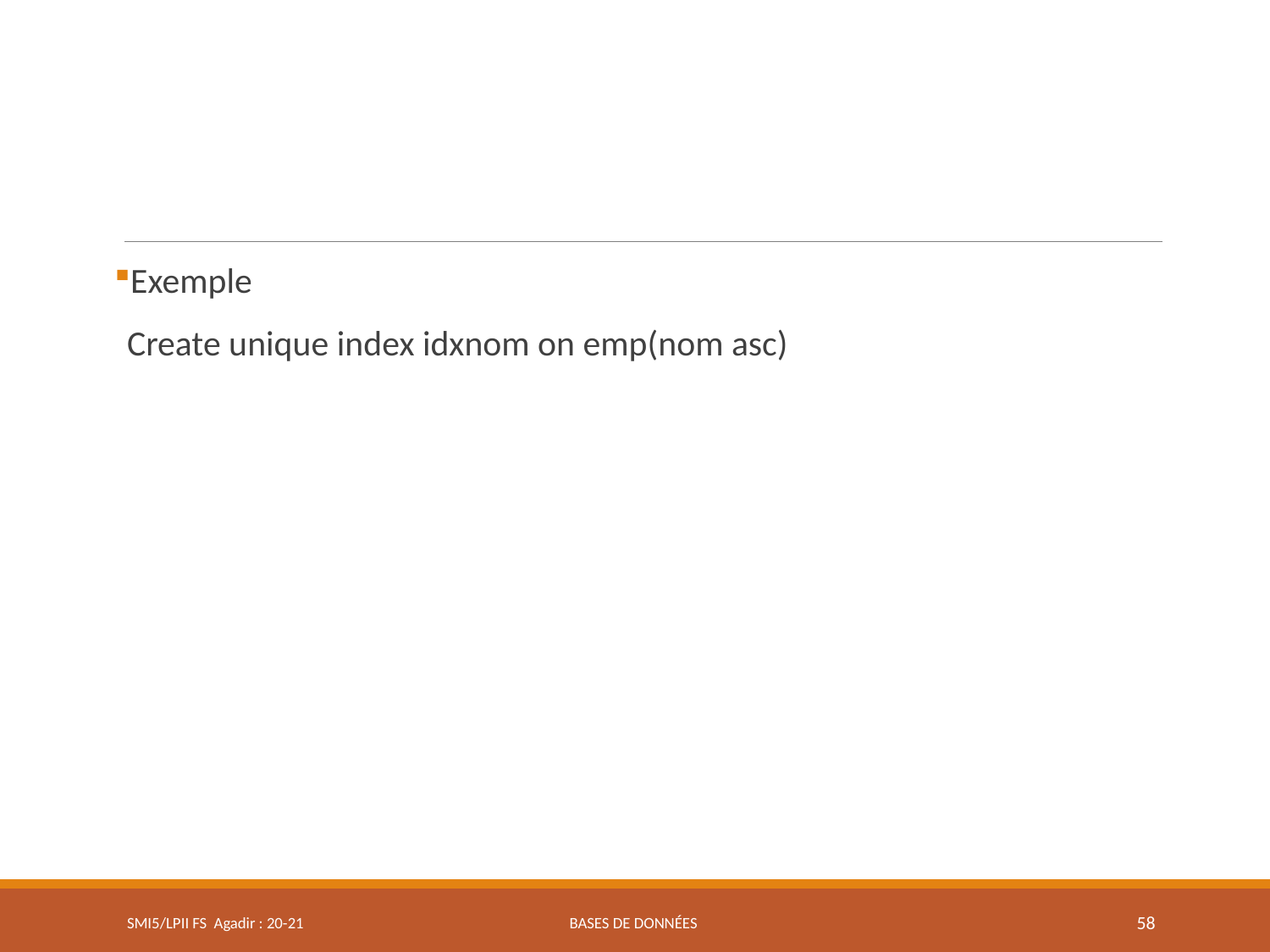

Exemple
	Create unique index idxnom on emp(nom asc)
SMI5/LPII FS  Agadir : 20-21
Bases de données
58